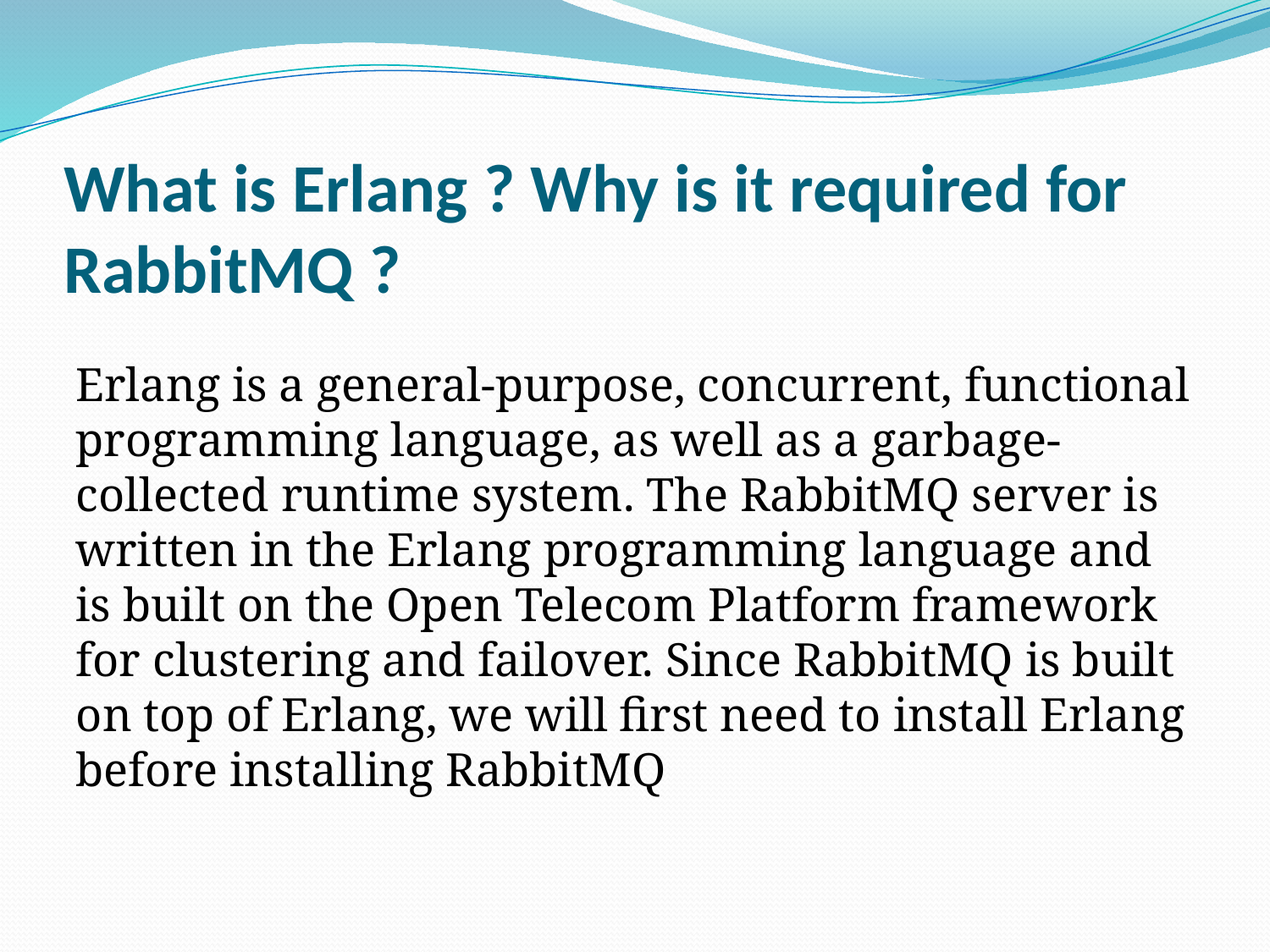

# What is Erlang ? Why is it required for RabbitMQ ?
Erlang is a general-purpose, concurrent, functional programming language, as well as a garbage-collected runtime system. The RabbitMQ server is written in the Erlang programming language and is built on the Open Telecom Platform framework for clustering and failover. Since RabbitMQ is built on top of Erlang, we will first need to install Erlang before installing RabbitMQ